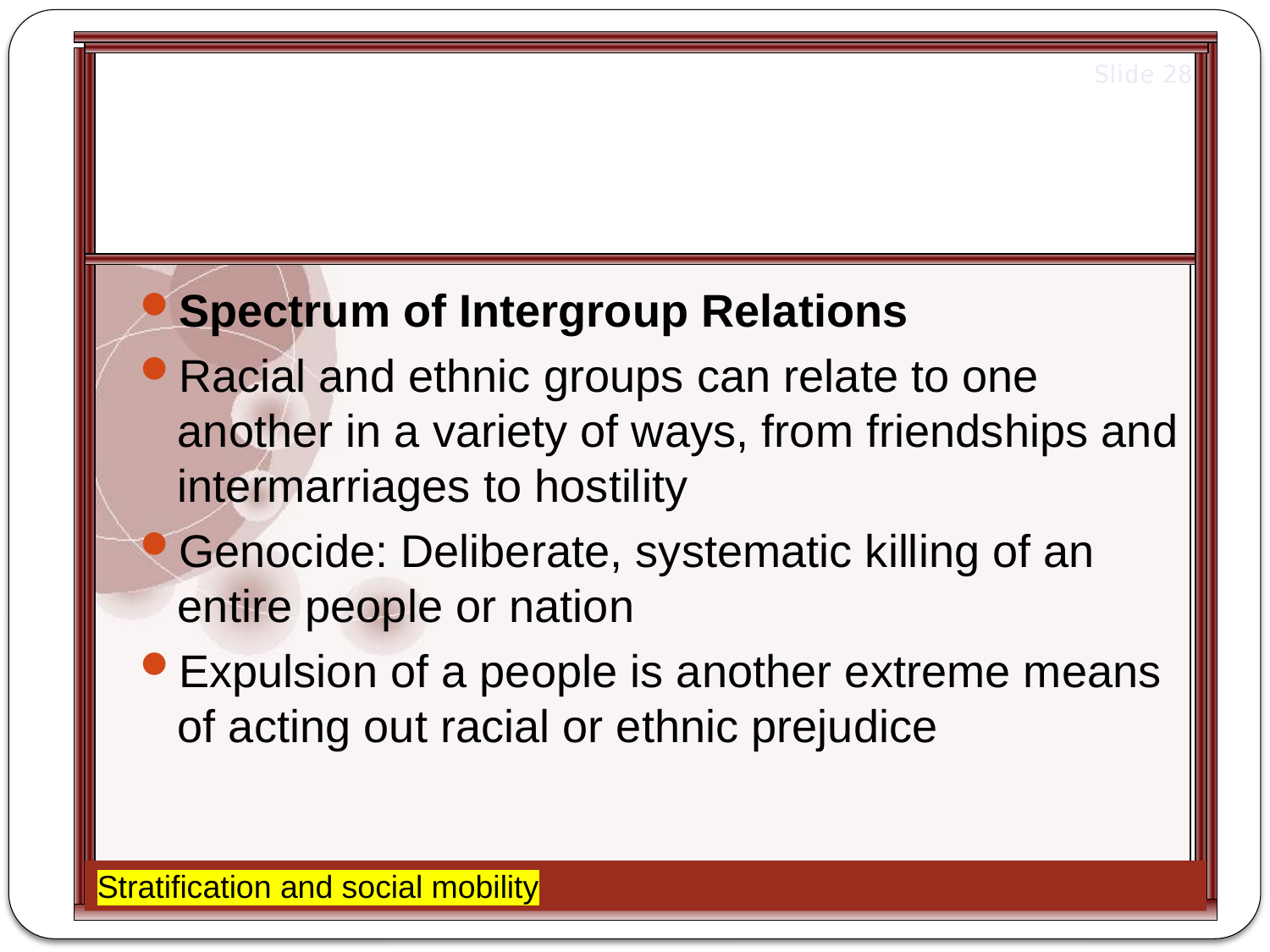

#
Spectrum of Intergroup Relations
Racial and ethnic groups can relate to one another in a variety of ways, from friendships and intermarriages to hostility
Genocide: Deliberate, systematic killing of an entire people or nation
Expulsion of a people is another extreme means of acting out racial or ethnic prejudice
Stratification and social mobility